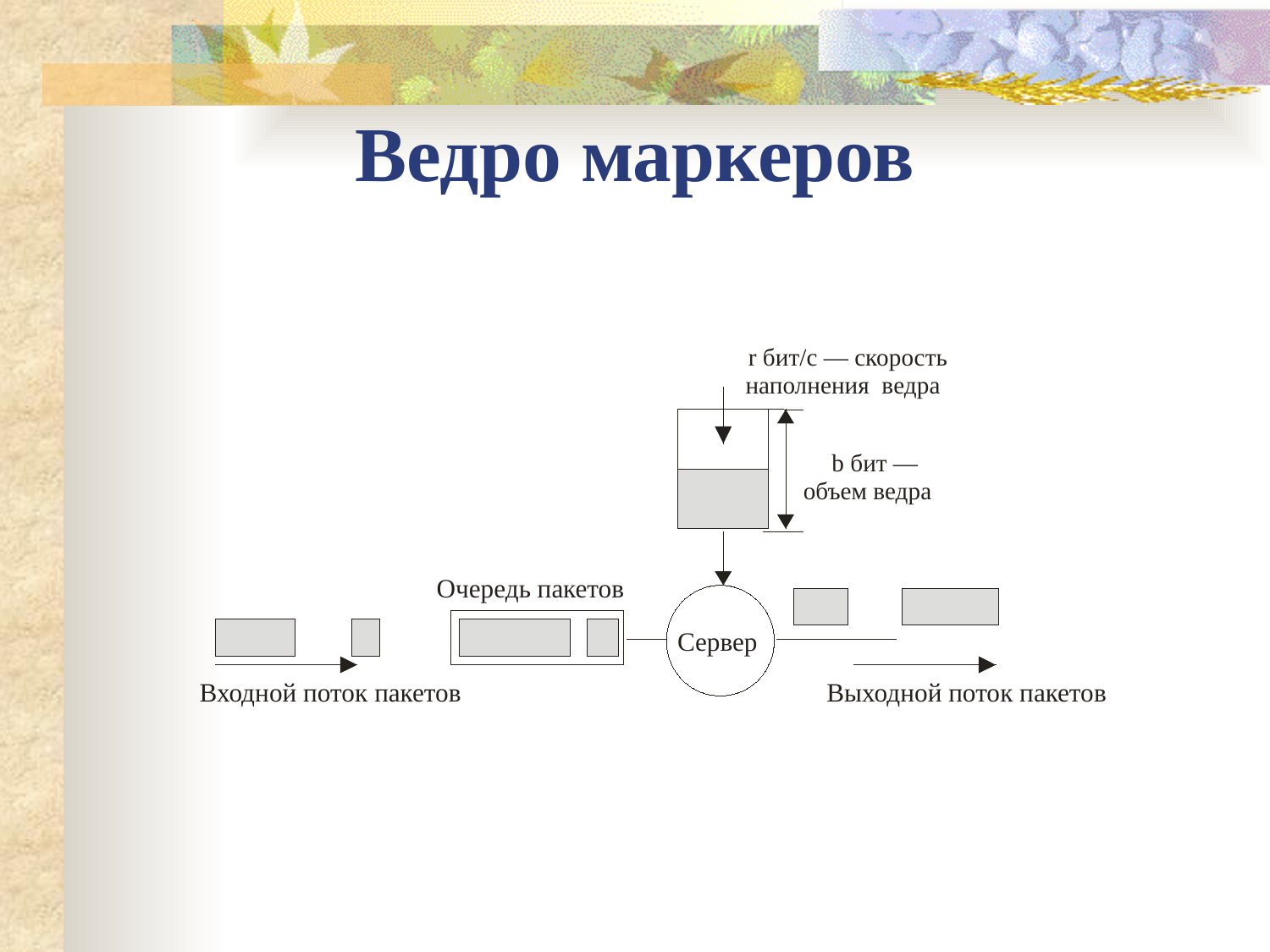

Ведро маркеров
r бит/c — cкорость

наполнения  ведра

b бит —

объем ведра

Очередь пакетов

Сервер

Входной поток пакетов
Выходной поток пакетов